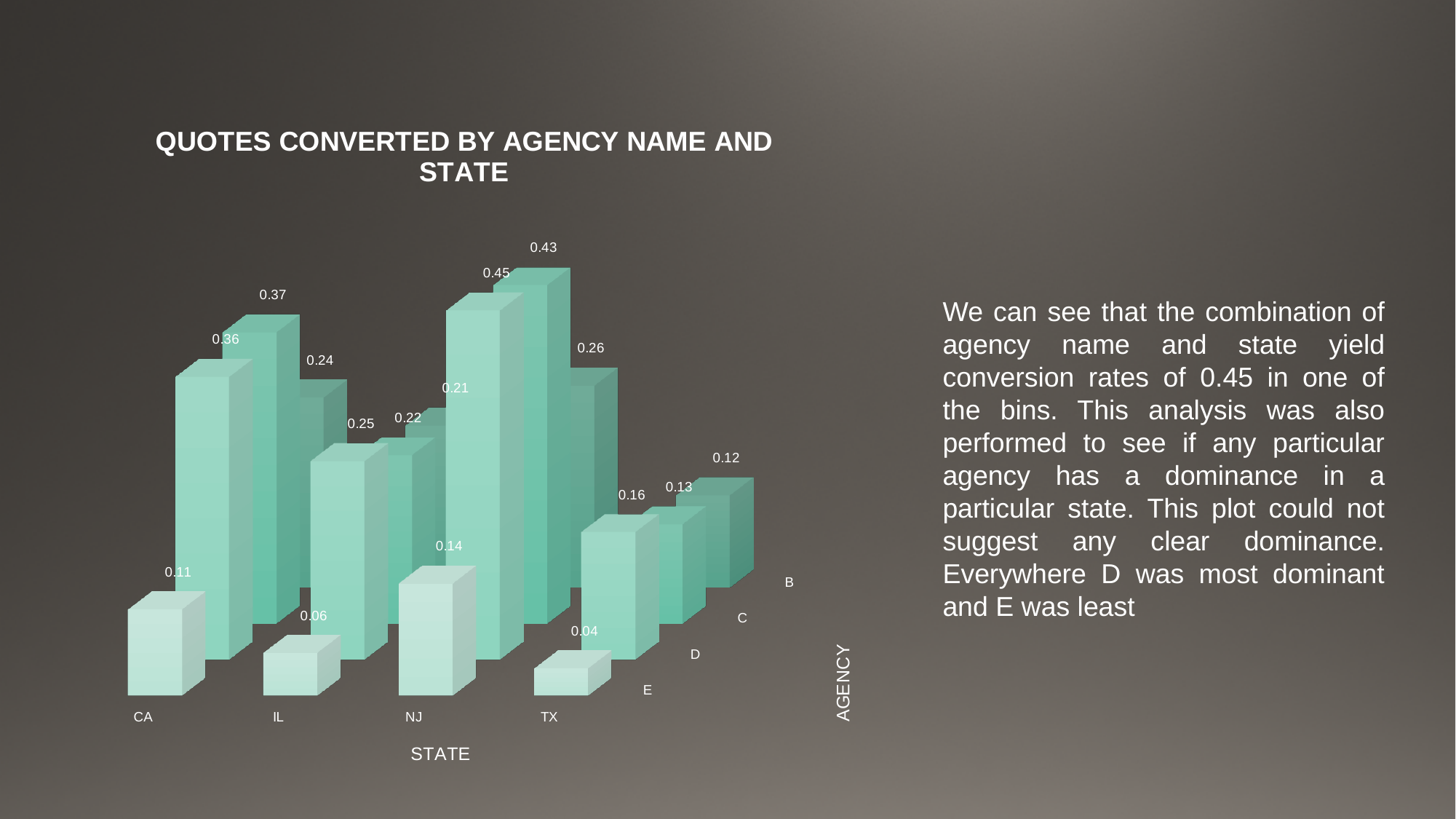

[unsupported chart]

We can see that the combination of agency name and state yield conversion rates of 0.45 in one of the bins. This analysis was also performed to see if any particular agency has a dominance in a particular state. This plot could not suggest any clear dominance. Everywhere D was most dominant and E was least